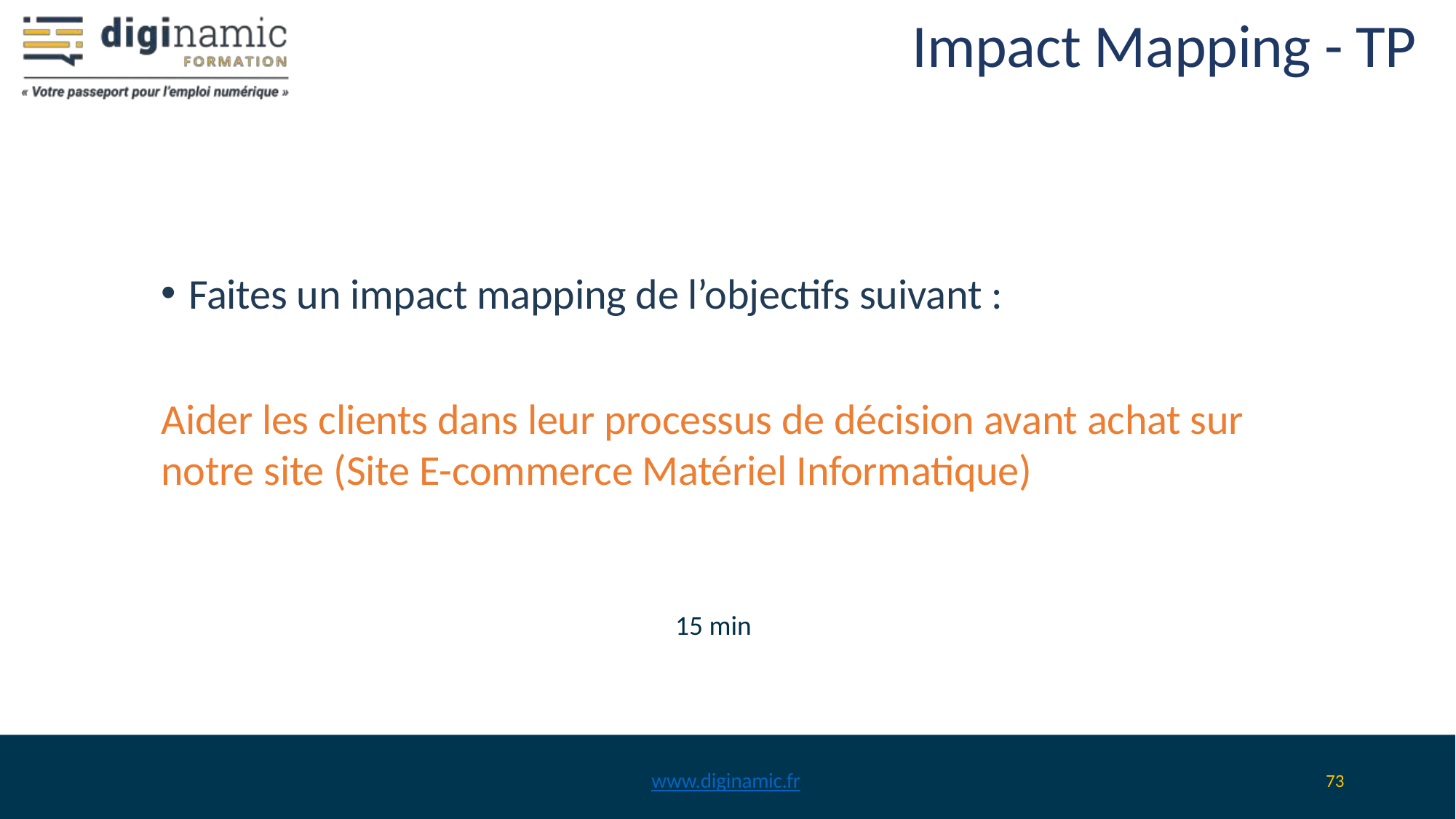

# Impact Mapping - TP
Faites un impact mapping de l’objectifs suivant :

Aider les clients dans leur processus de décision avant achat sur notre site (Site E-commerce Matériel Informatique)
15 min
www.diginamic.fr
73